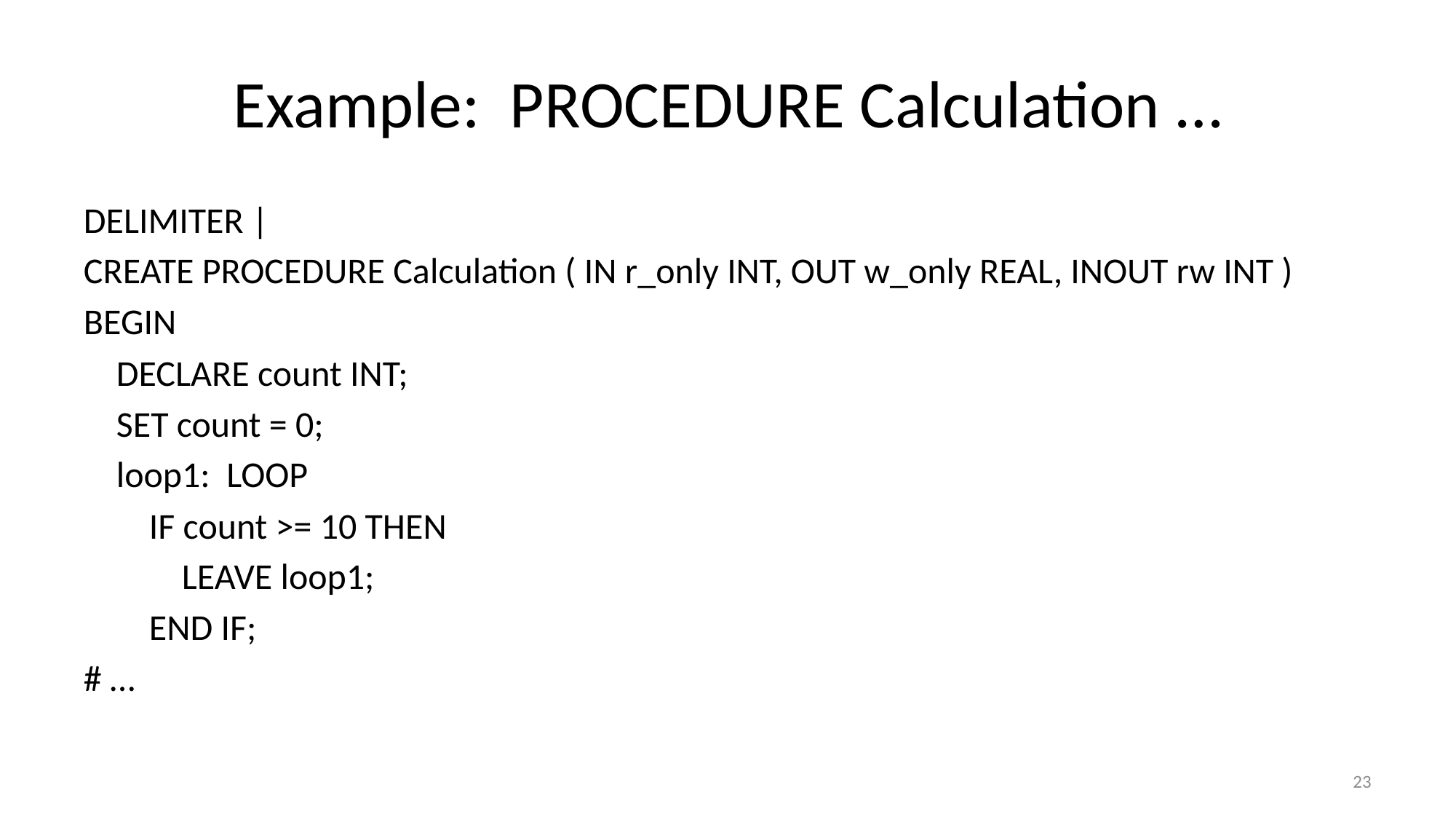

# Example:  PROCEDURE Calculation …
DELIMITER |
CREATE PROCEDURE Calculation ( IN r_only INT, OUT w_only REAL, INOUT rw INT )
BEGIN
    DECLARE count INT;
    SET count = 0;
    loop1:  LOOP
        IF count >= 10 THEN
            LEAVE loop1;
        END IF;
# …

23